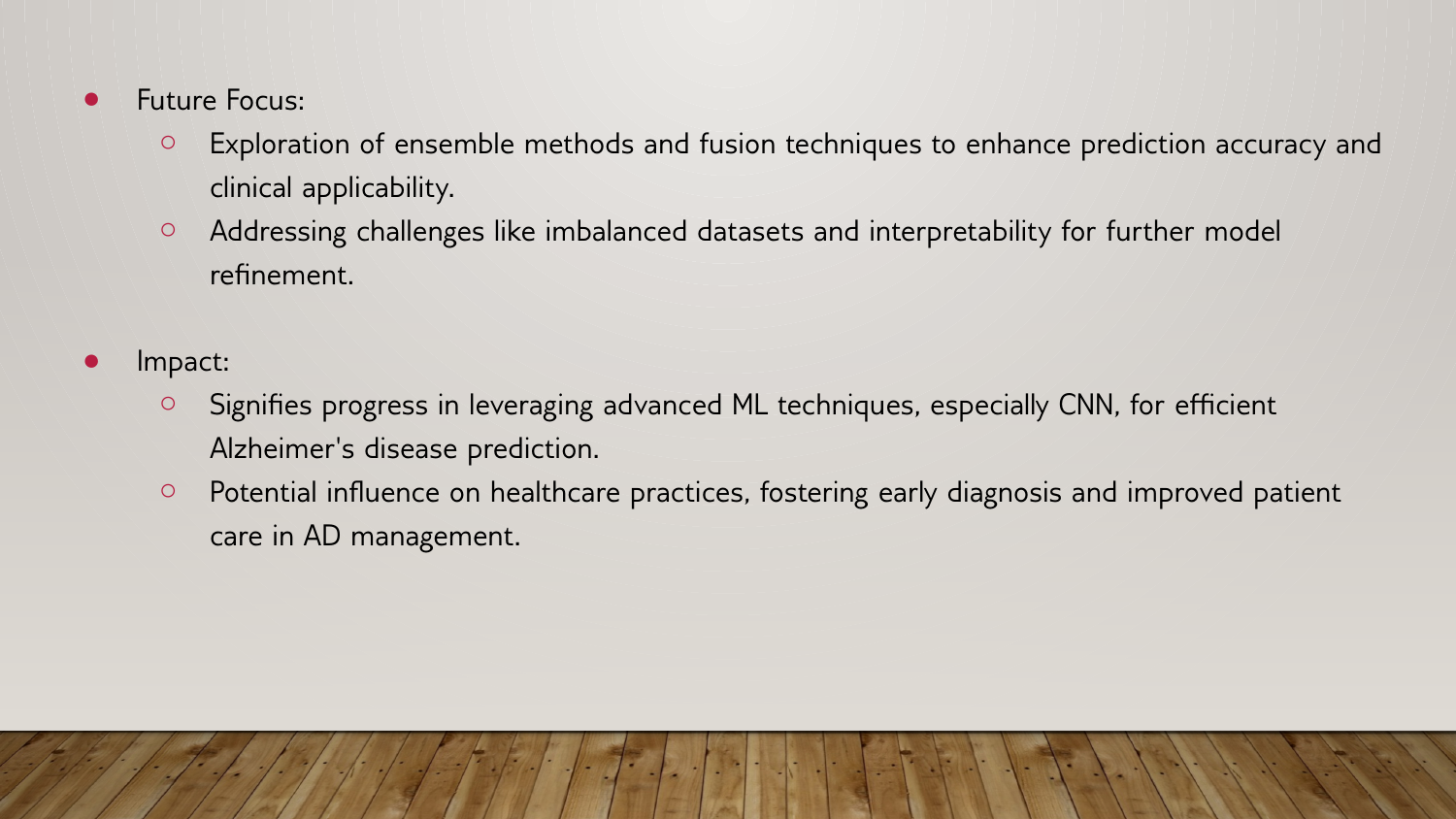

Future Focus:
Exploration of ensemble methods and fusion techniques to enhance prediction accuracy and clinical applicability.
Addressing challenges like imbalanced datasets and interpretability for further model refinement.

Impact:
Signifies progress in leveraging advanced ML techniques, especially CNN, for efficient Alzheimer's disease prediction.
Potential influence on healthcare practices, fostering early diagnosis and improved patient care in AD management.